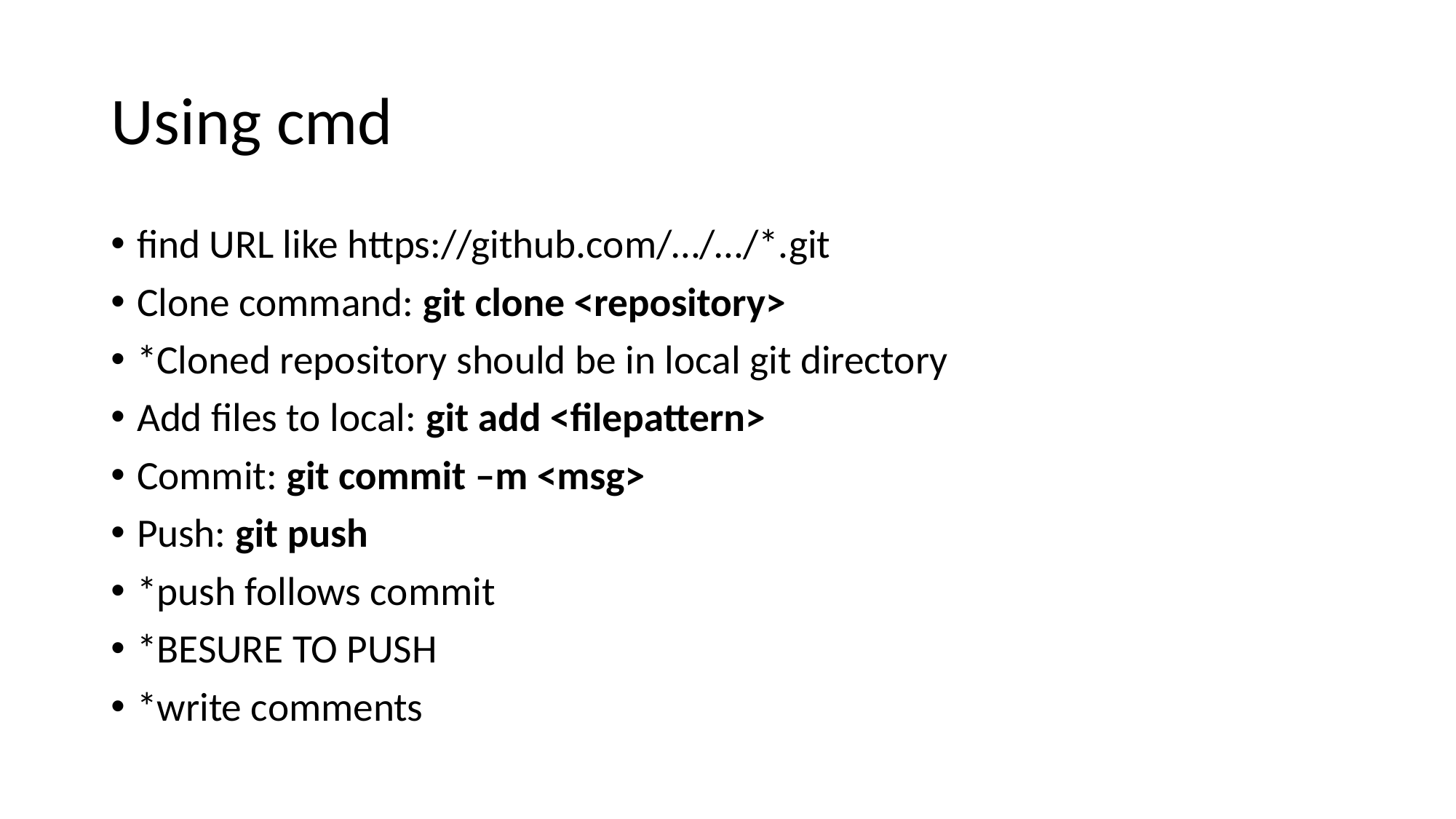

# Using cmd
find URL like https://github.com/…/…/*.git
Clone command: git clone <repository>
*Cloned repository should be in local git directory
Add files to local: git add <filepattern>
Commit: git commit –m <msg>
Push: git push
*push follows commit
*BESURE TO PUSH
*write comments